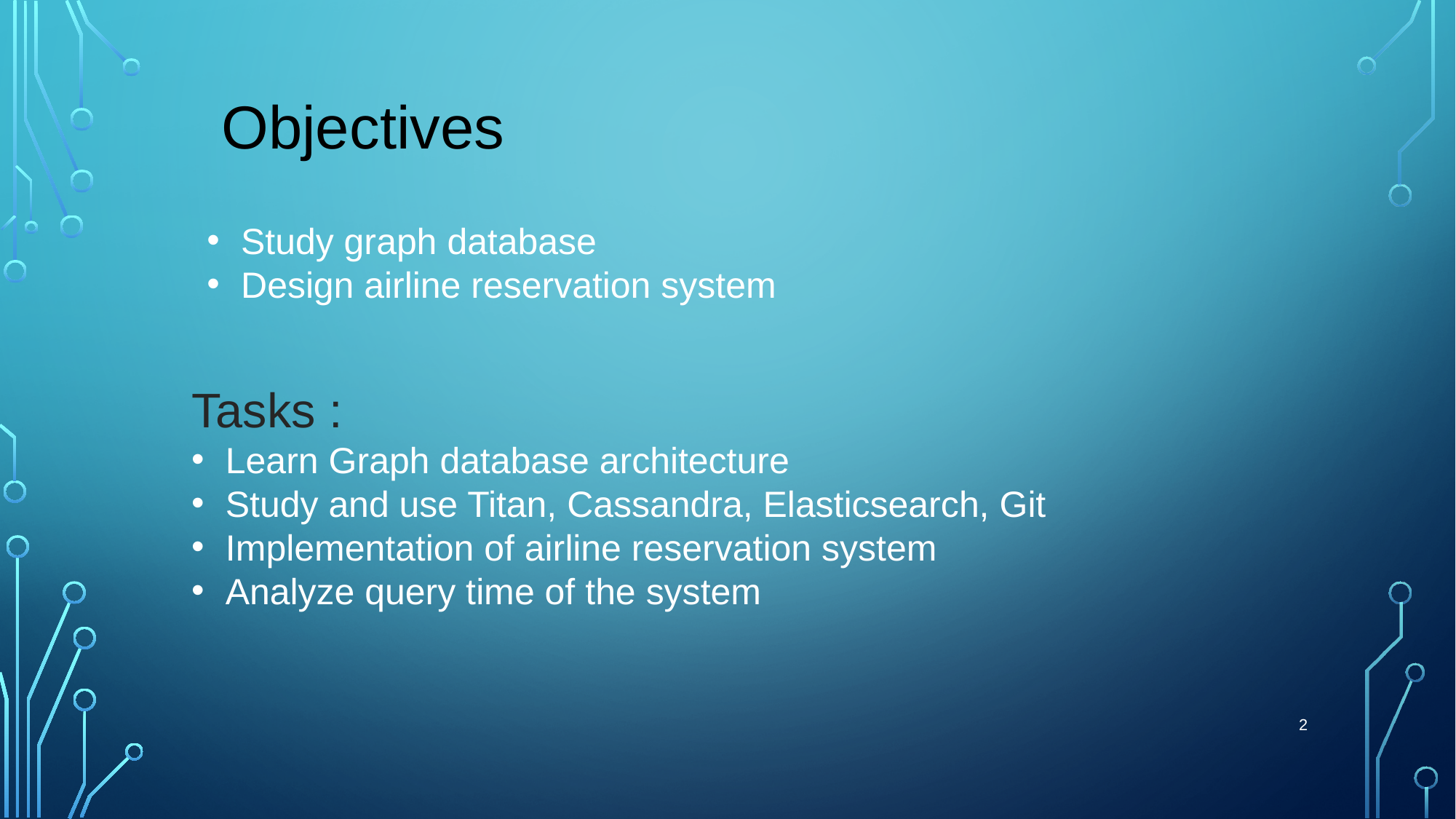

Objectives
Study graph database
Design airline reservation system
Tasks :
Learn Graph database architecture
Study and use Titan, Cassandra, Elasticsearch, Git
Implementation of airline reservation system
Analyze query time of the system
2